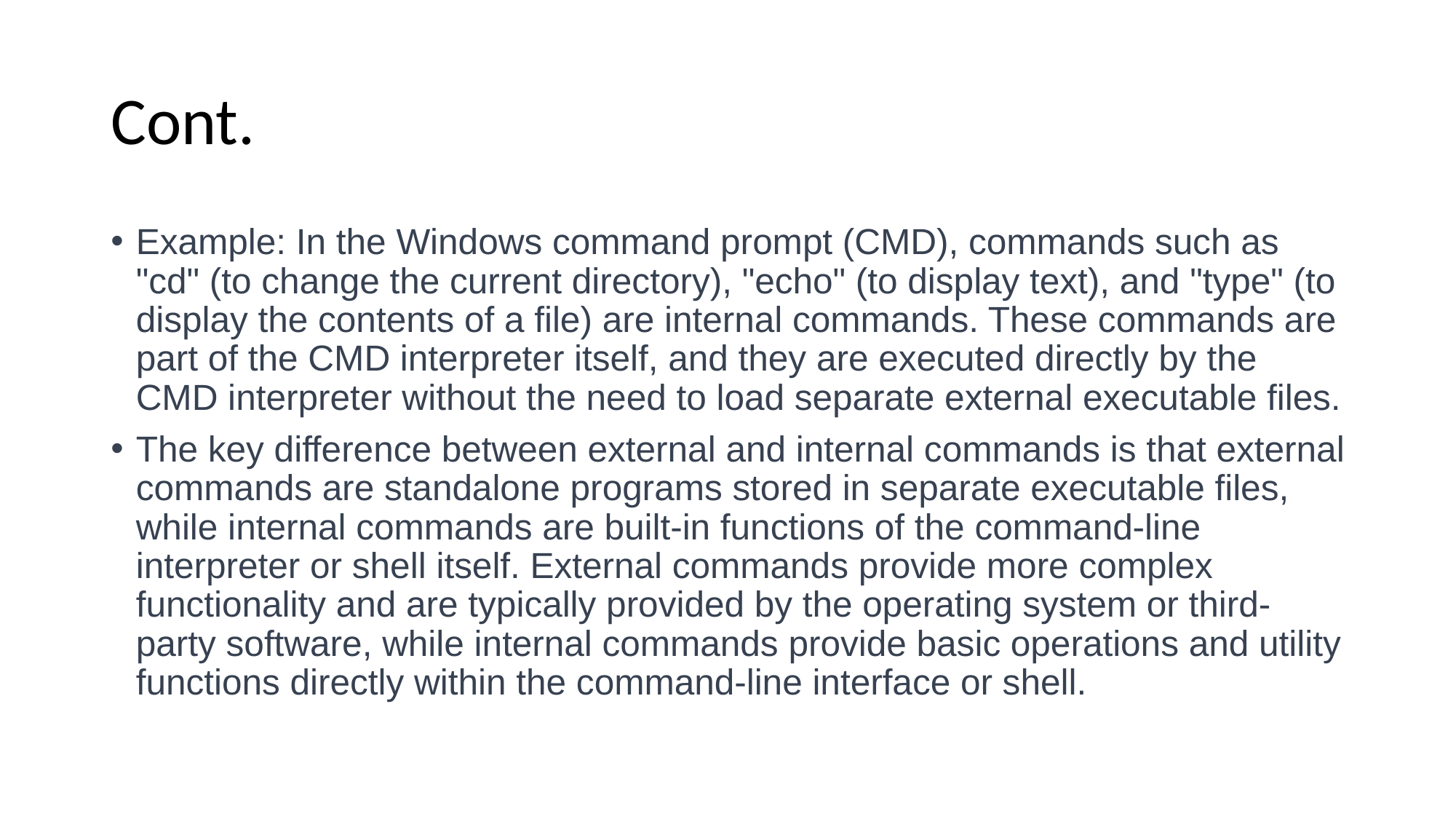

# Cont.
Example: In the Windows command prompt (CMD), commands such as "cd" (to change the current directory), "echo" (to display text), and "type" (to display the contents of a file) are internal commands. These commands are part of the CMD interpreter itself, and they are executed directly by the CMD interpreter without the need to load separate external executable files.
The key difference between external and internal commands is that external commands are standalone programs stored in separate executable files, while internal commands are built-in functions of the command-line interpreter or shell itself. External commands provide more complex functionality and are typically provided by the operating system or third-party software, while internal commands provide basic operations and utility functions directly within the command-line interface or shell.